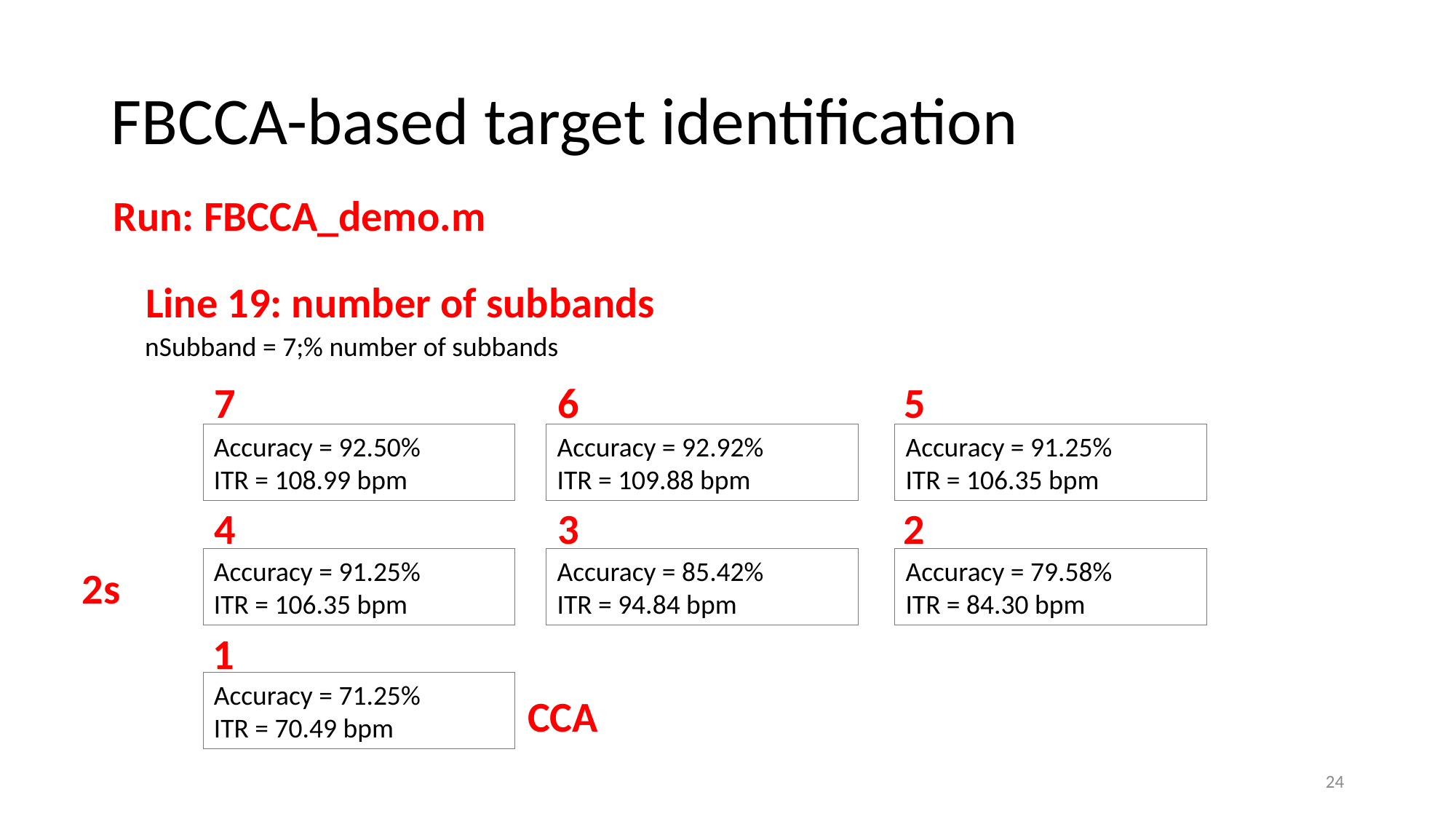

# FBCCA-based target identification
Run: FBCCA_demo.m
Line 19: number of subbands
nSubband = 7;% number of subbands
7
6
5
Accuracy = 92.50%
ITR = 108.99 bpm
Accuracy = 92.92%
ITR = 109.88 bpm
Accuracy = 91.25%
ITR = 106.35 bpm
4
3
2
Accuracy = 91.25%
ITR = 106.35 bpm
Accuracy = 85.42%
ITR = 94.84 bpm
Accuracy = 79.58%
ITR = 84.30 bpm
2s
1
Accuracy = 71.25%
ITR = 70.49 bpm
CCA
24